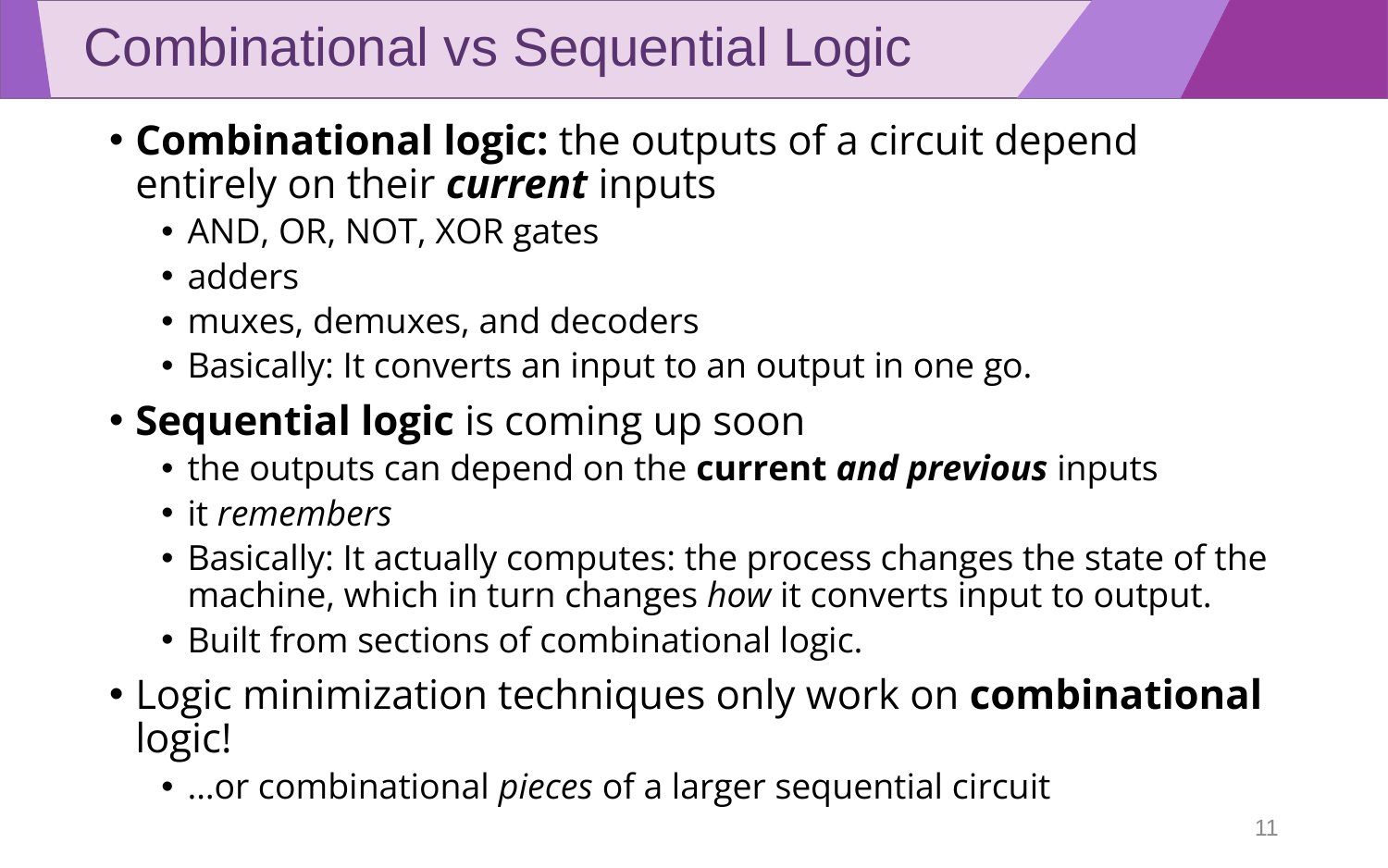

# Combinational vs Sequential Logic
Combinational logic: the outputs of a circuit depend entirely on their current inputs
AND, OR, NOT, XOR gates
adders
muxes, demuxes, and decoders
Basically: It converts an input to an output in one go.
Sequential logic is coming up soon
the outputs can depend on the current and previous inputs
it remembers
Basically: It actually computes: the process changes the state of the machine, which in turn changes how it converts input to output.
Built from sections of combinational logic.
Logic minimization techniques only work on combinational logic!
…or combinational pieces of a larger sequential circuit
11